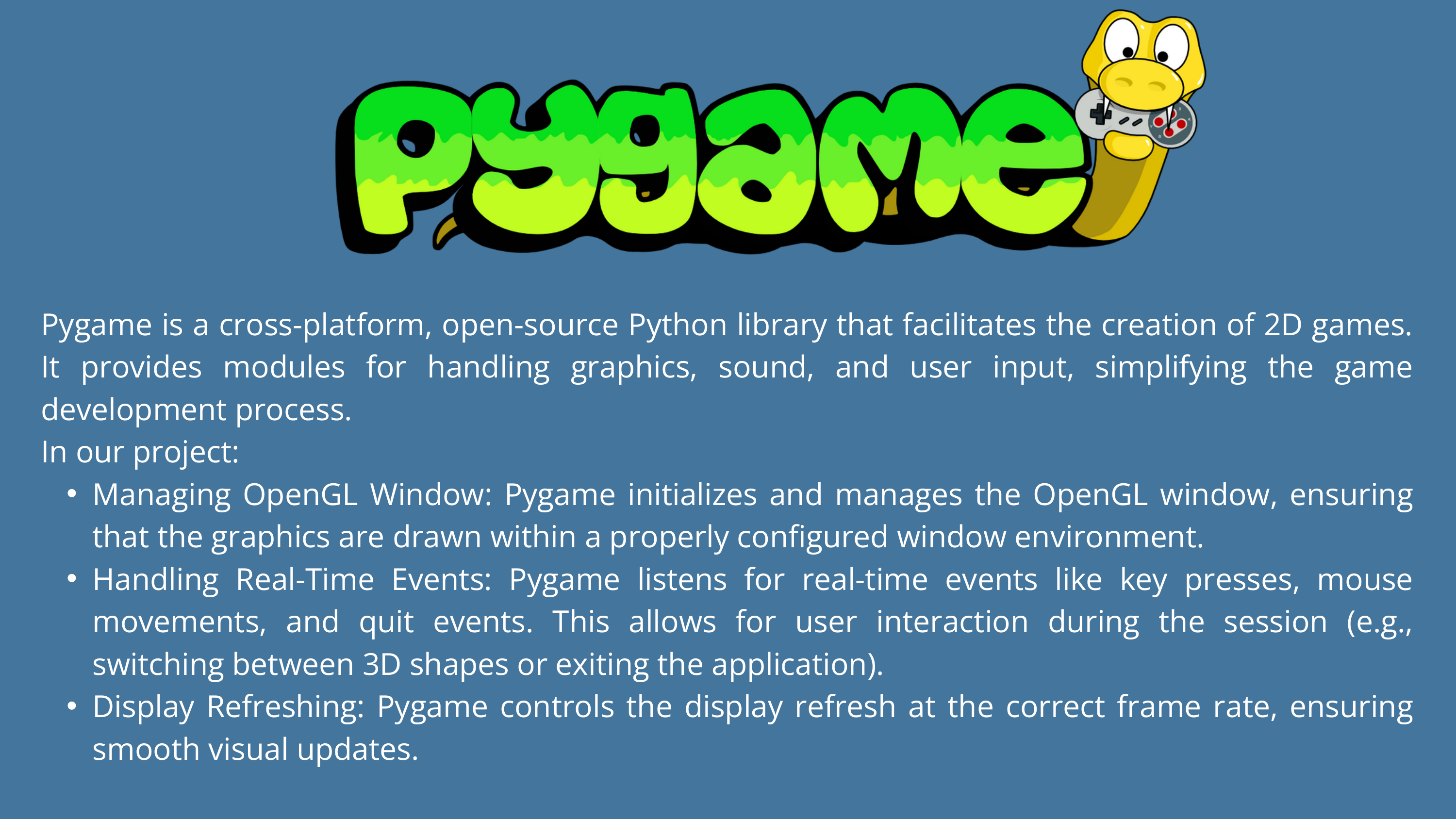

Pygame is a cross-platform, open-source Python library that facilitates the creation of 2D games. It provides modules for handling graphics, sound, and user input, simplifying the game development process.
In our project:
Managing OpenGL Window: Pygame initializes and manages the OpenGL window, ensuring that the graphics are drawn within a properly configured window environment.
Handling Real-Time Events: Pygame listens for real-time events like key presses, mouse movements, and quit events. This allows for user interaction during the session (e.g., switching between 3D shapes or exiting the application).
Display Refreshing: Pygame controls the display refresh at the correct frame rate, ensuring smooth visual updates.